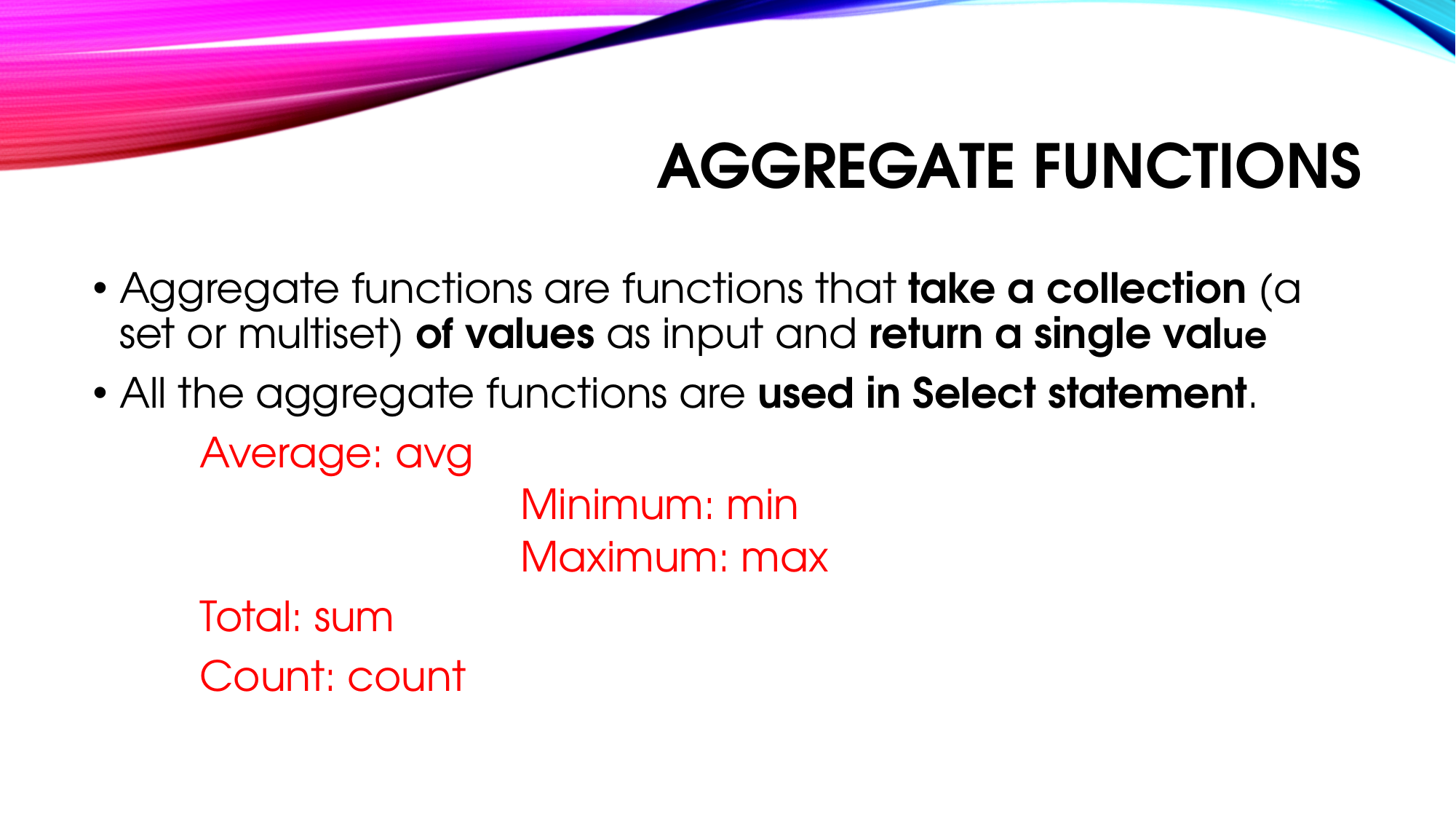

# Aggregate Functions
Aggregate functions are functions that take a collection (a set or multiset) of values as input and return a single value
All the aggregate functions are used in Select statement.
				Average: avg
Minimum: min
Maximum: max
				Total: sum
				Count: count